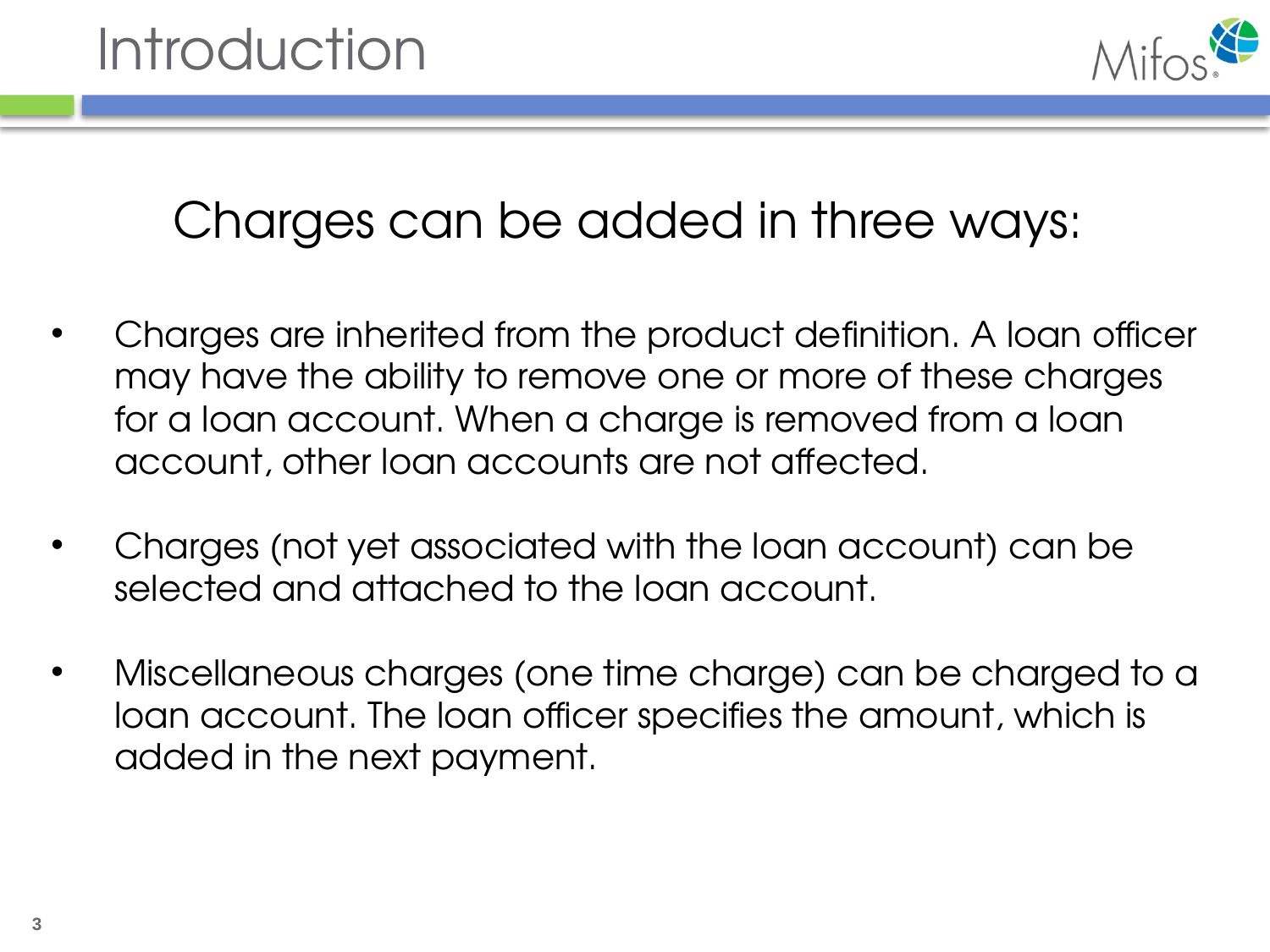

# Introduction
Charges can be added in three ways:
Charges are inherited from the product definition. A loan officer may have the ability to remove one or more of these charges for a loan account. When a charge is removed from a loan account, other loan accounts are not affected.

Charges (not yet associated with the loan account) can be selected and attached to the loan account.

Miscellaneous charges (one time charge) can be charged to a loan account. The loan officer specifies the amount, which is added in the next payment.